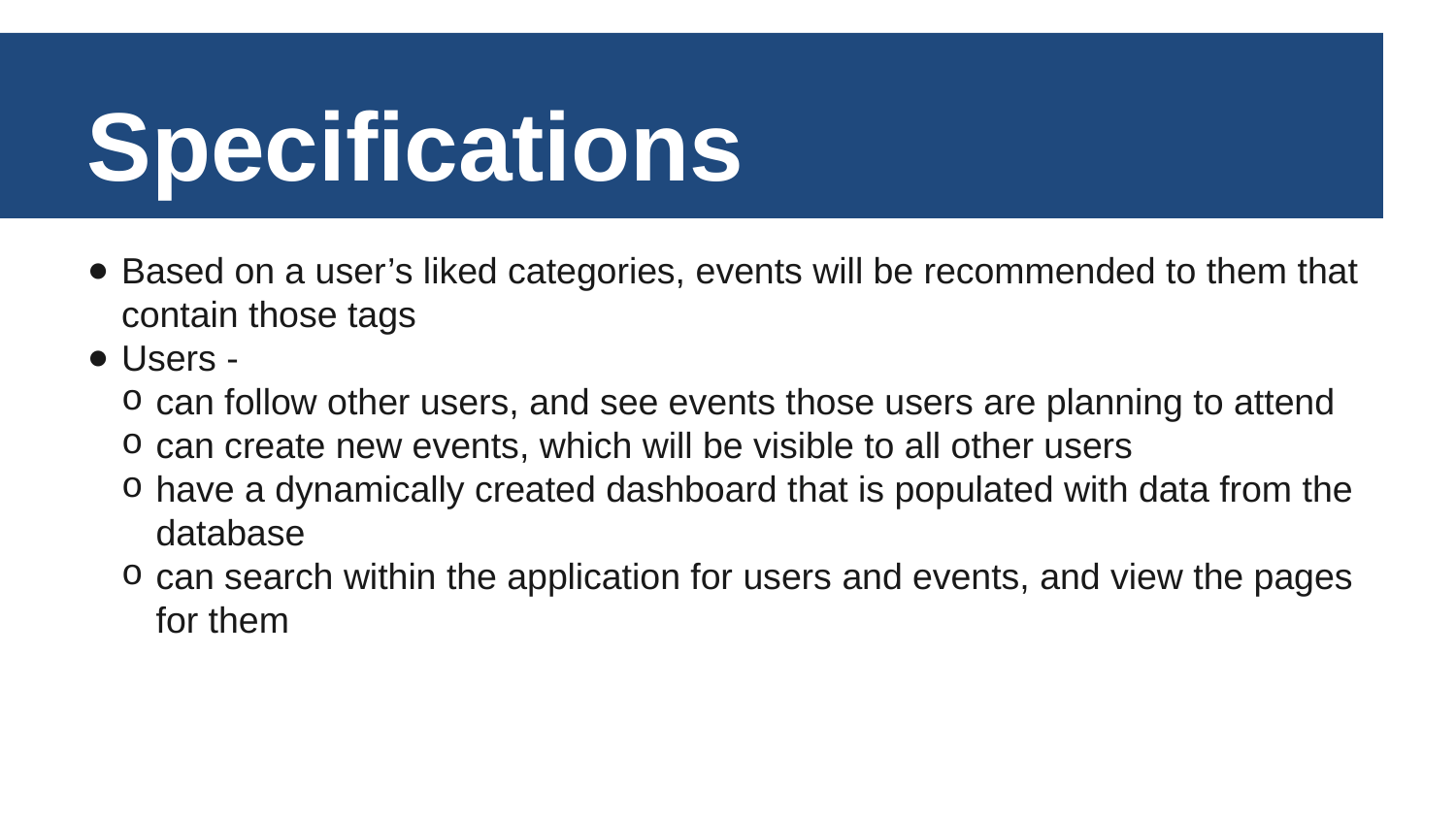

Specifications
Based on a user’s liked categories, events will be recommended to them that contain those tags
Users -
can follow other users, and see events those users are planning to attend
can create new events, which will be visible to all other users
have a dynamically created dashboard that is populated with data from the database
can search within the application for users and events, and view the pages for them